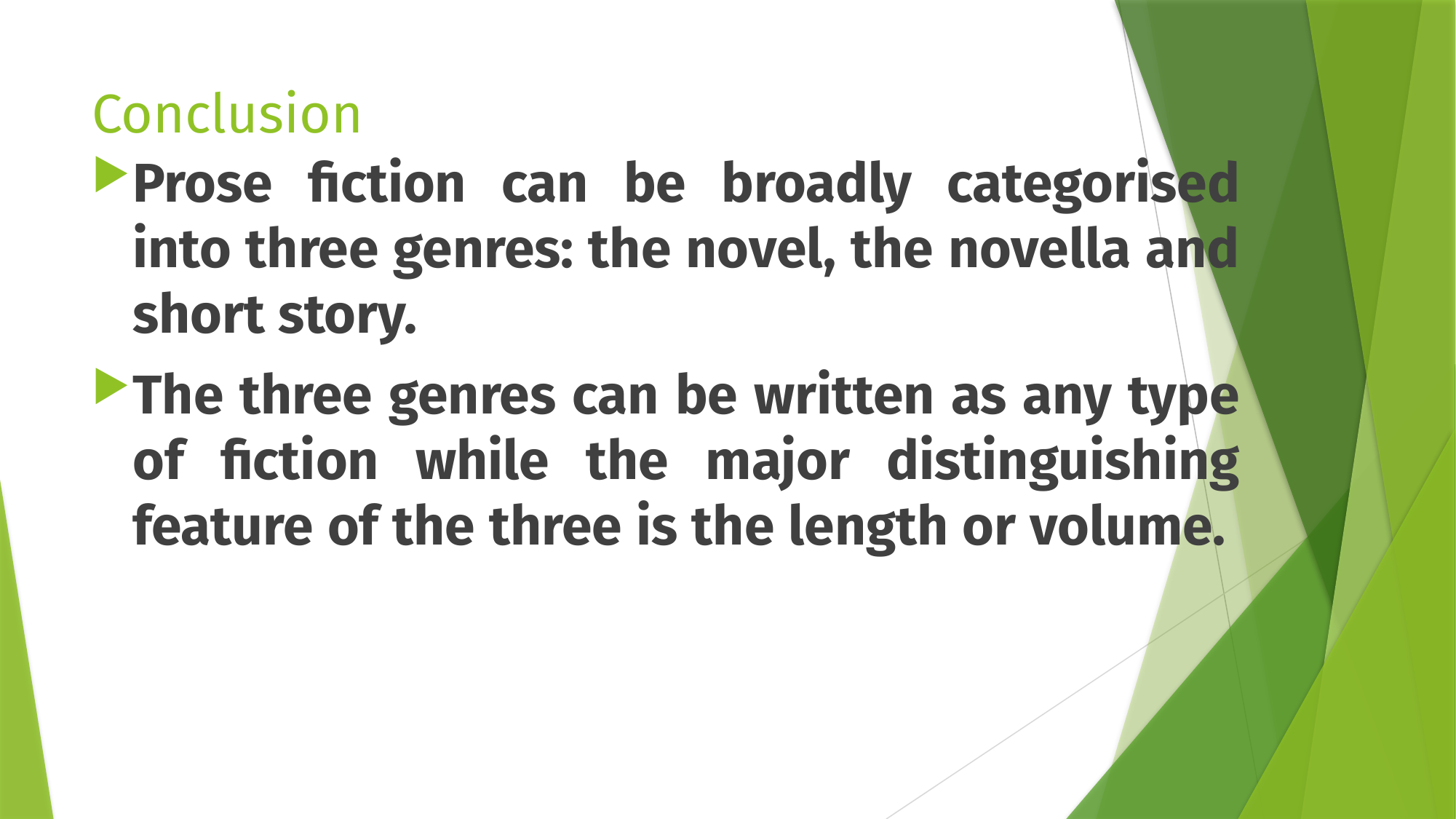

# Conclusion
Prose fiction can be broadly categorised into three genres: the novel, the novella and short story.
The three genres can be written as any type of fiction while the major distinguishing feature of the three is the length or volume.